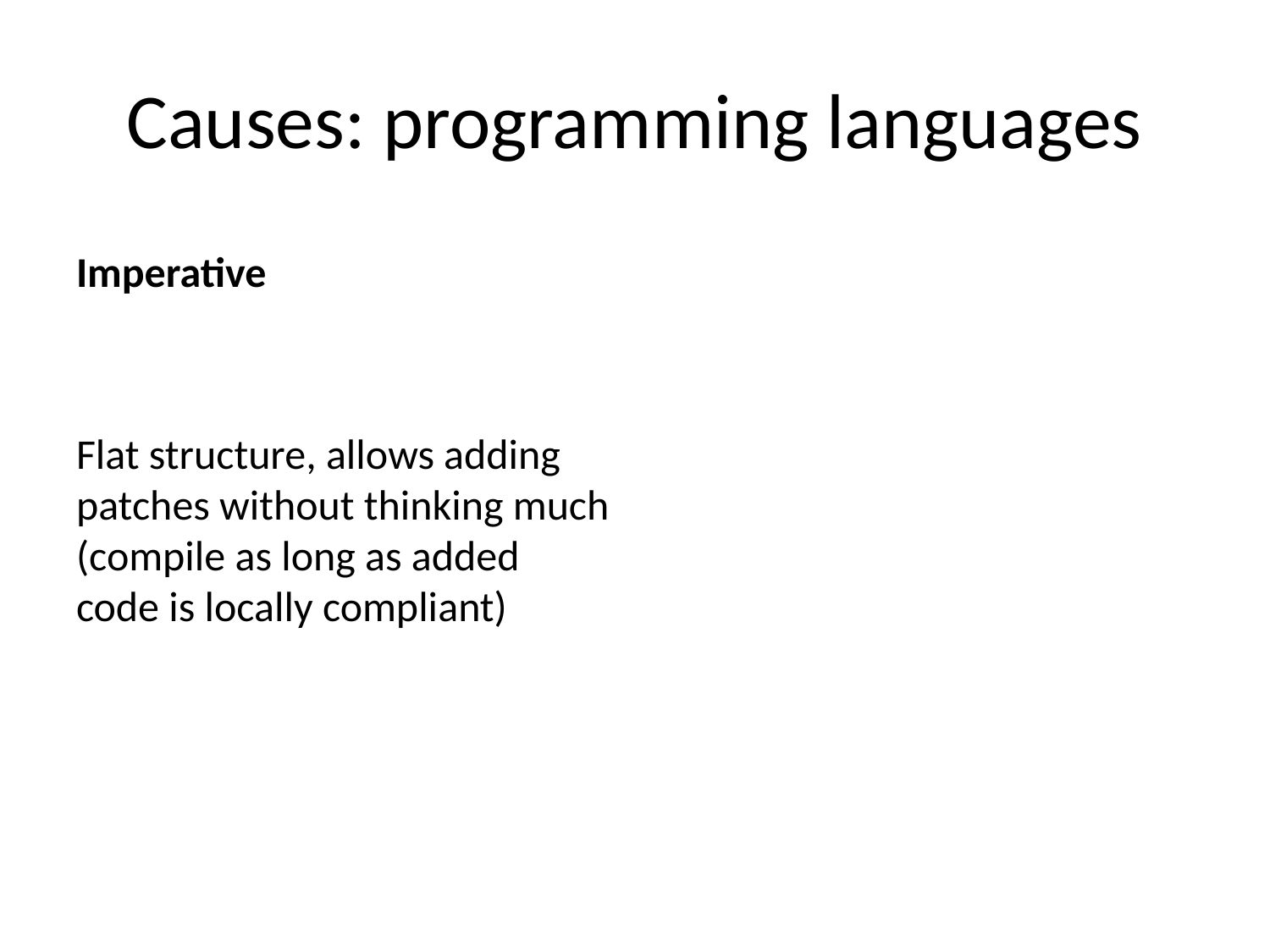

# Causes: programming languages
Imperative

Flat structure, allows adding patches without thinking much (compile as long as added code is locally compliant)